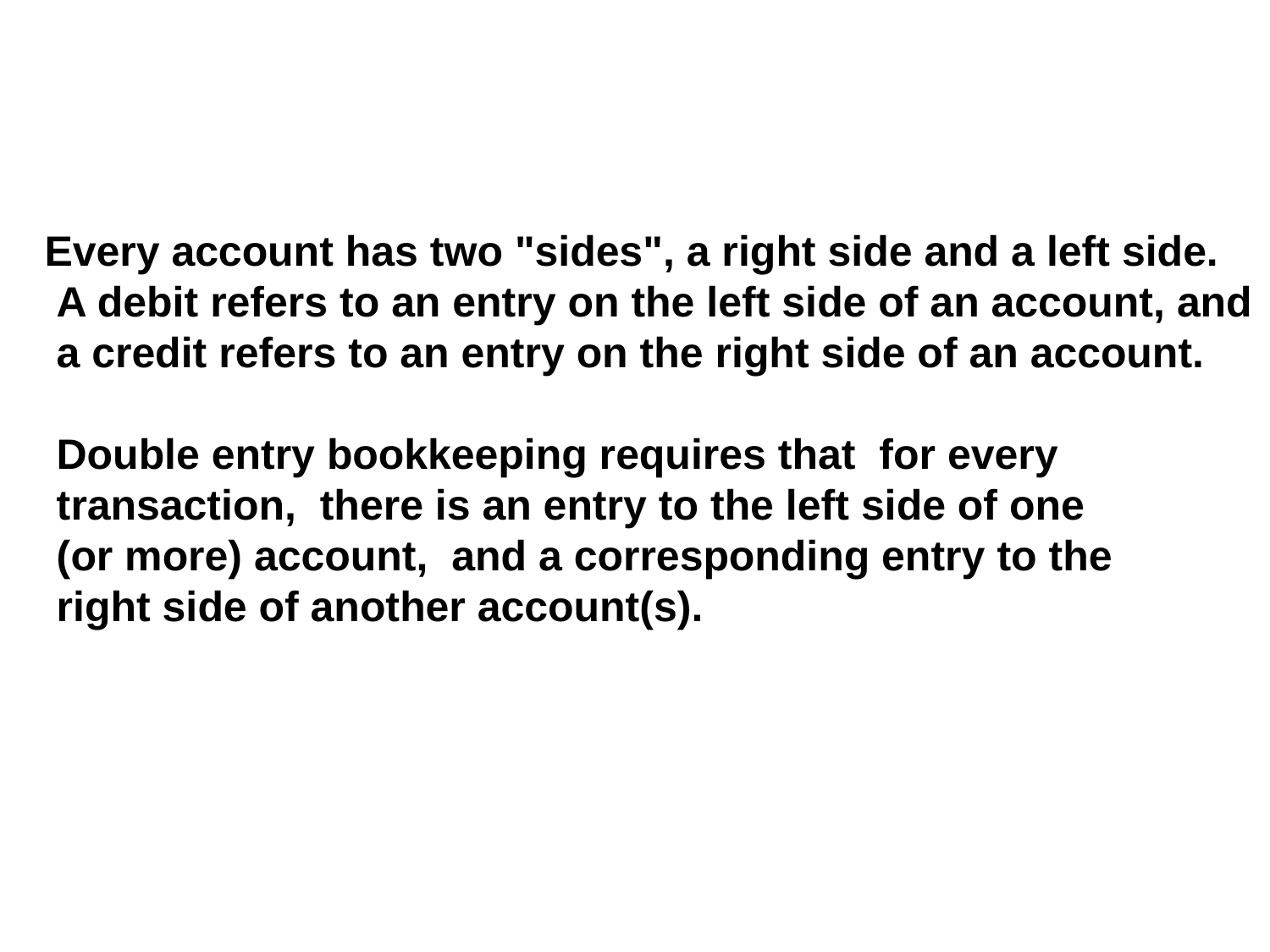

Every account has two "sides", a right side and a left side.
 A debit refers to an entry on the left side of an account, and
 a credit refers to an entry on the right side of an account.

 Double entry bookkeeping requires that  for every
 transaction,  there is an entry to the left side of one
 (or more) account,  and a corresponding entry to the
 right side of another account(s).